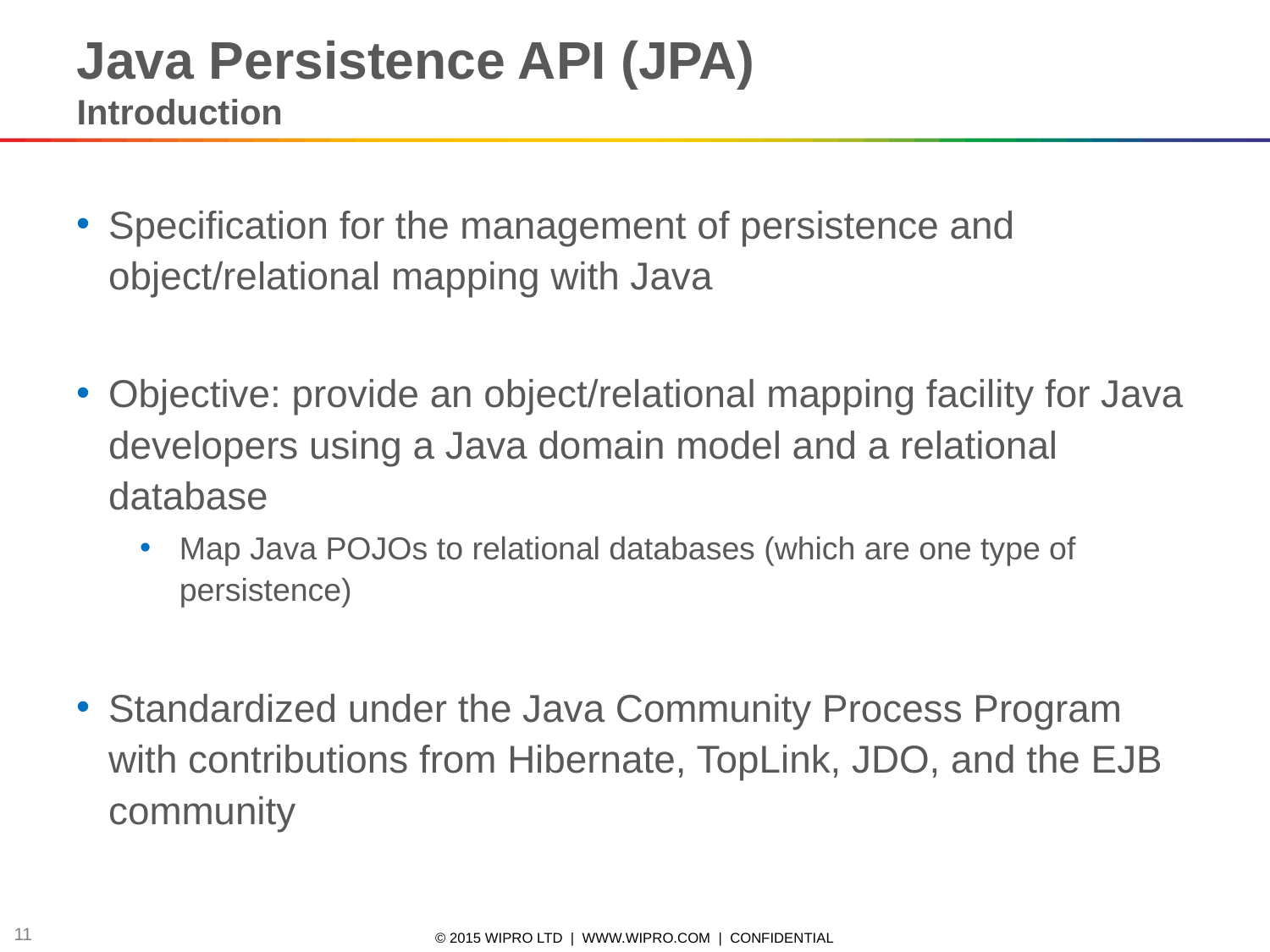

Java Persistence API (JPA)
Introduction
Specification for the management of persistence and object/relational mapping with Java

Objective: provide an object/relational mapping facility for Java developers using a Java domain model and a relational database
Map Java POJOs to relational databases (which are one type of persistence)

Standardized under the Java Community Process Program with contributions from Hibernate, TopLink, JDO, and the EJB community